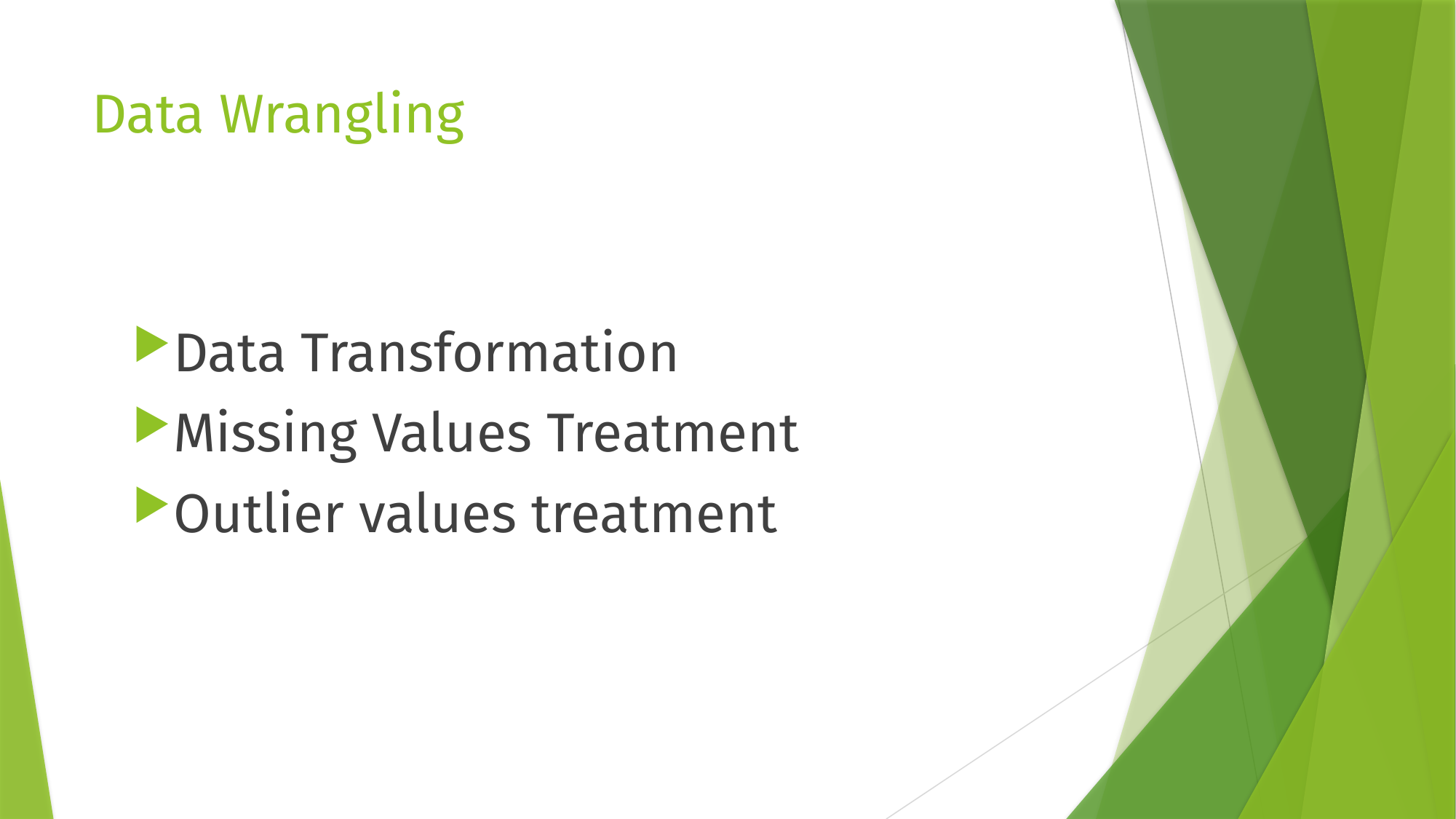

# Data Wrangling
Data Transformation
Missing Values Treatment
Outlier values treatment